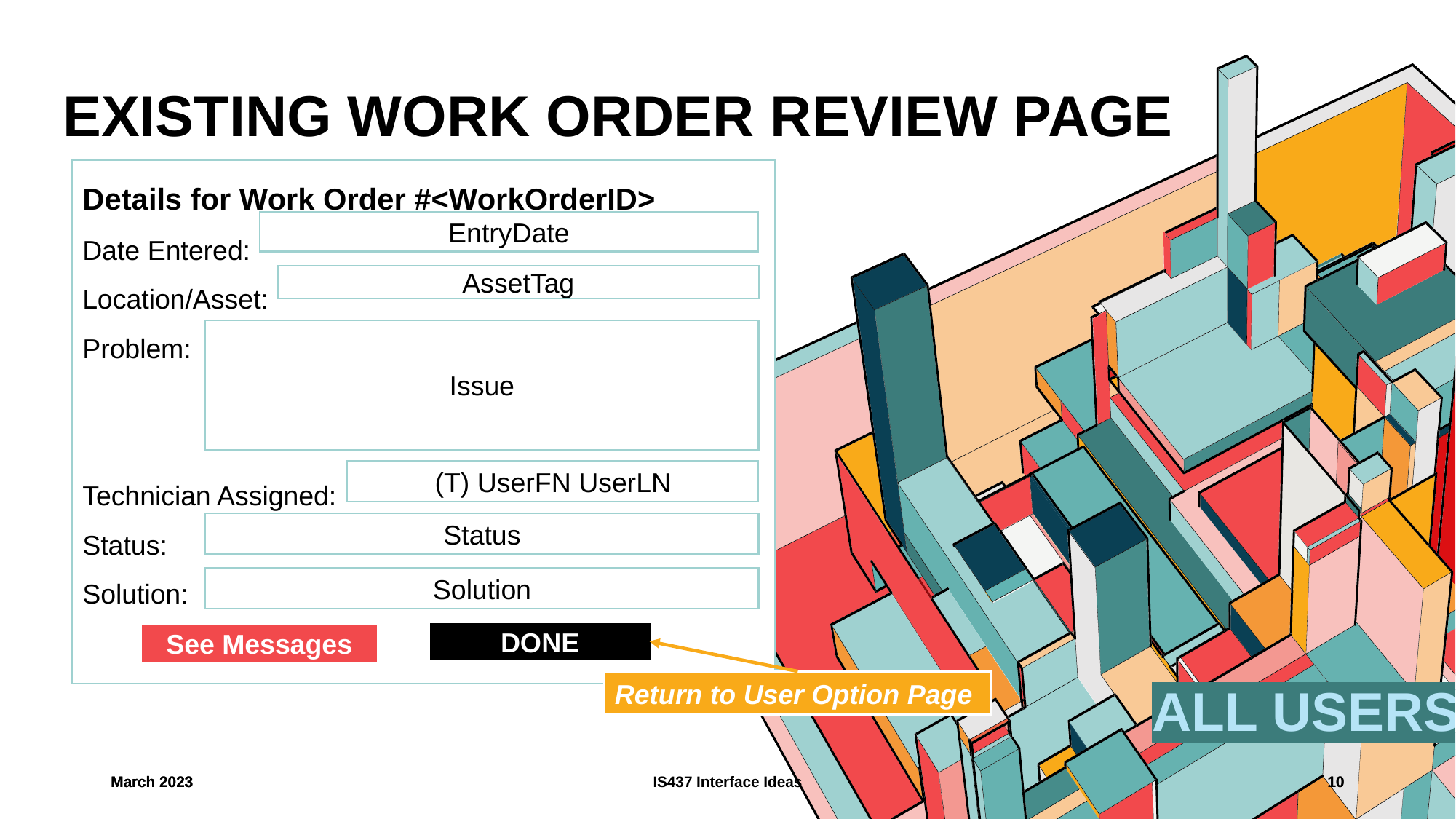

# Existing Work Order Review Page
Details for Work Order #<WorkOrderID>
Date Entered:
Location/Asset:
Problem:

Technician Assigned:
Status:
Solution:

EntryDate
AssetTag
Issue
(T) UserFN UserLN
Status
Solution
See Messages
DONE
Return to User Option Page
ALL USERS
March 2023
March 2023
IS437 Interface Ideas
10
10